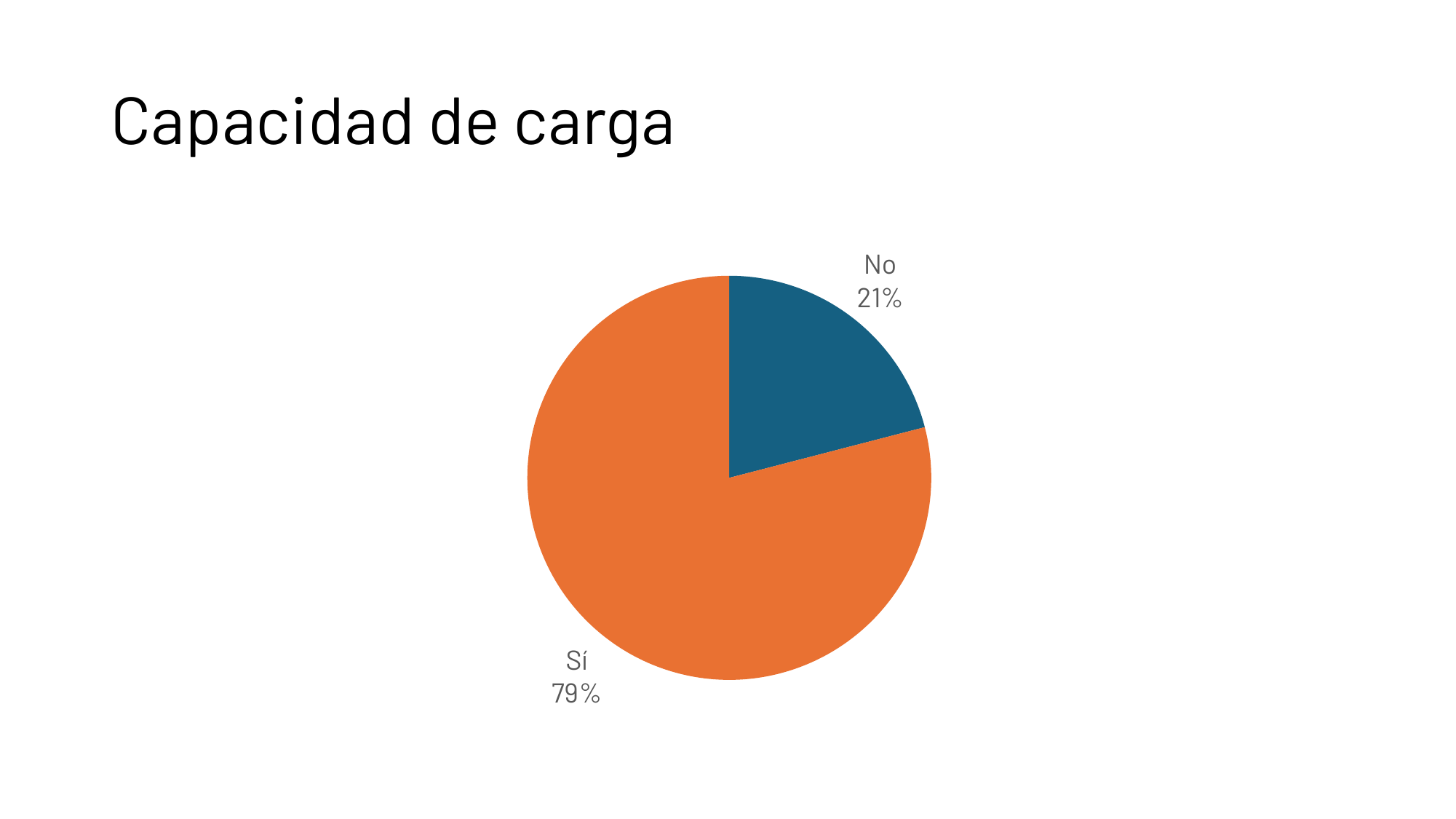

# Capacidad de carga

### Chart

| Category |  |
|---|---|
| No | 20.967741935483872 |
| Sí | 79.03225806451613 |